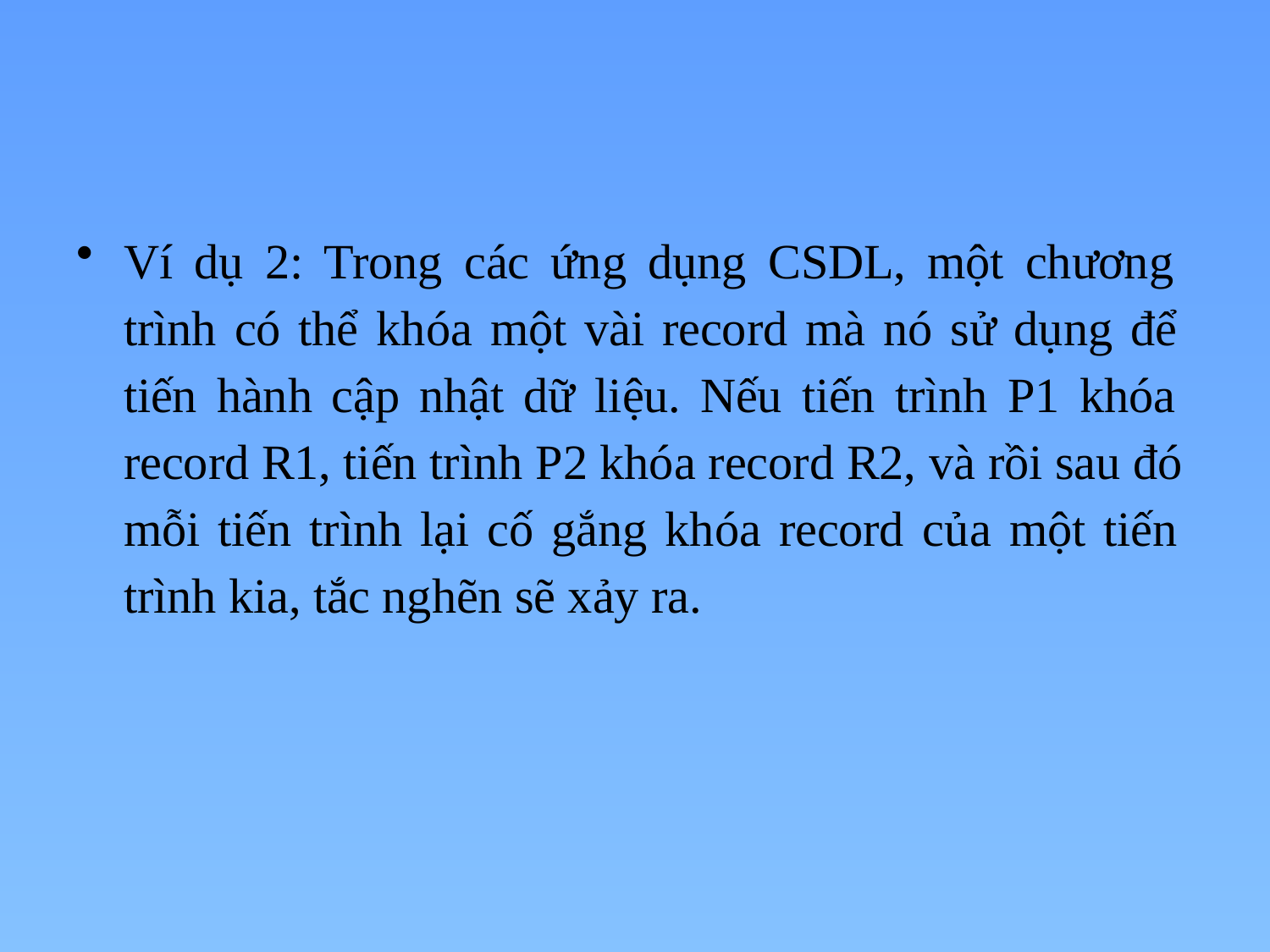

Ví dụ 2: Trong các ứng dụng CSDL, một chương  trình có thể khóa một vài record mà nó sử dụng để  tiến hành cập nhật dữ liệu. Nếu tiến trình P1 khóa  record R1, tiến trình P2 khóa record R2, và rồi sau đó  mỗi tiến trình lại cố gắng khóa record của một tiến  trình kia, tắc nghẽn sẽ xảy ra.